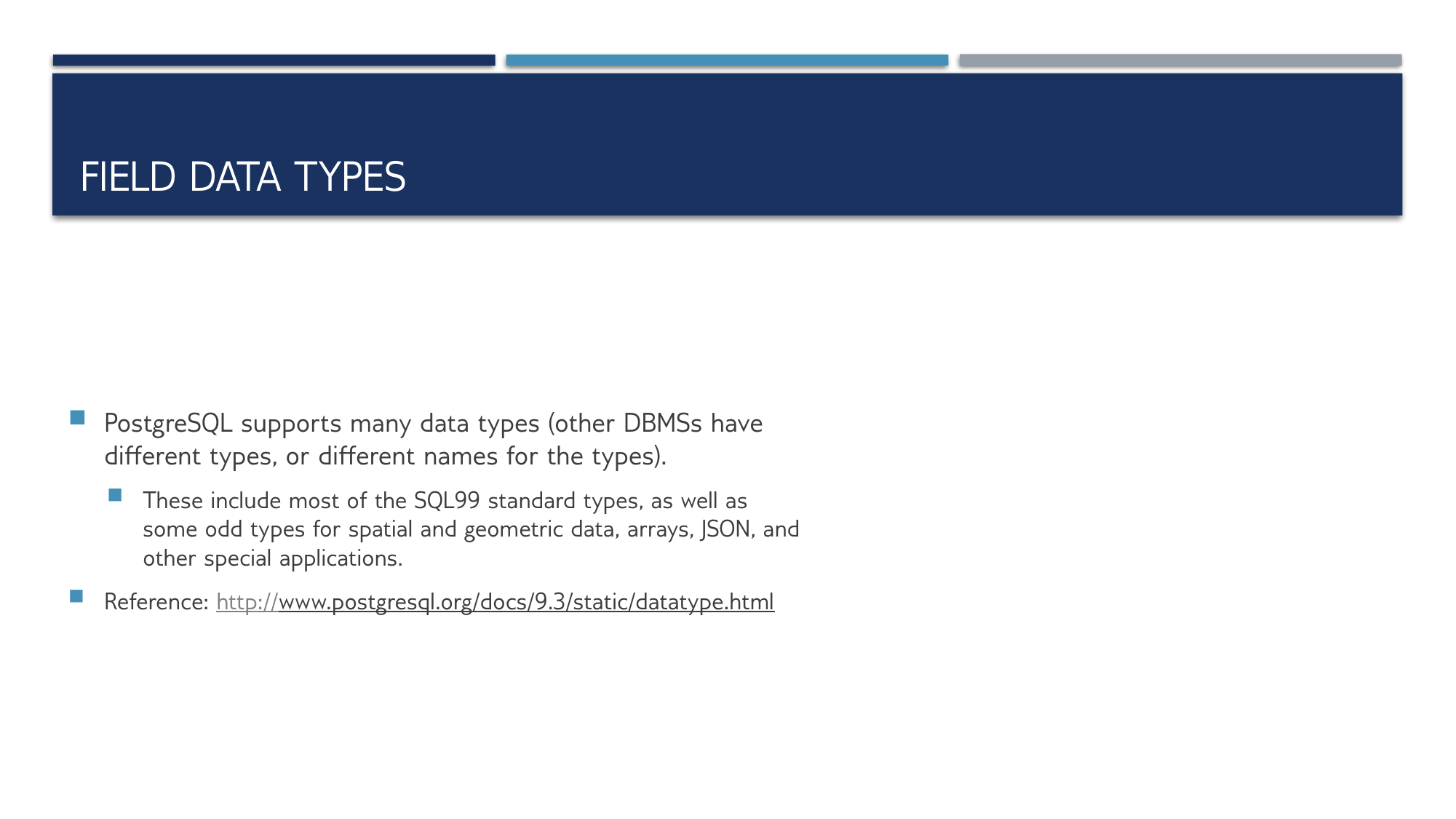

# Field Data Types
PostgreSQL supports many data types (other DBMSs have different types, or different names for the types).
These include most of the SQL99 standard types, as well as some odd types for spatial and geometric data, arrays, JSON, and other special applications.
Reference: http://www.postgresql.org/docs/9.3/static/datatype.html